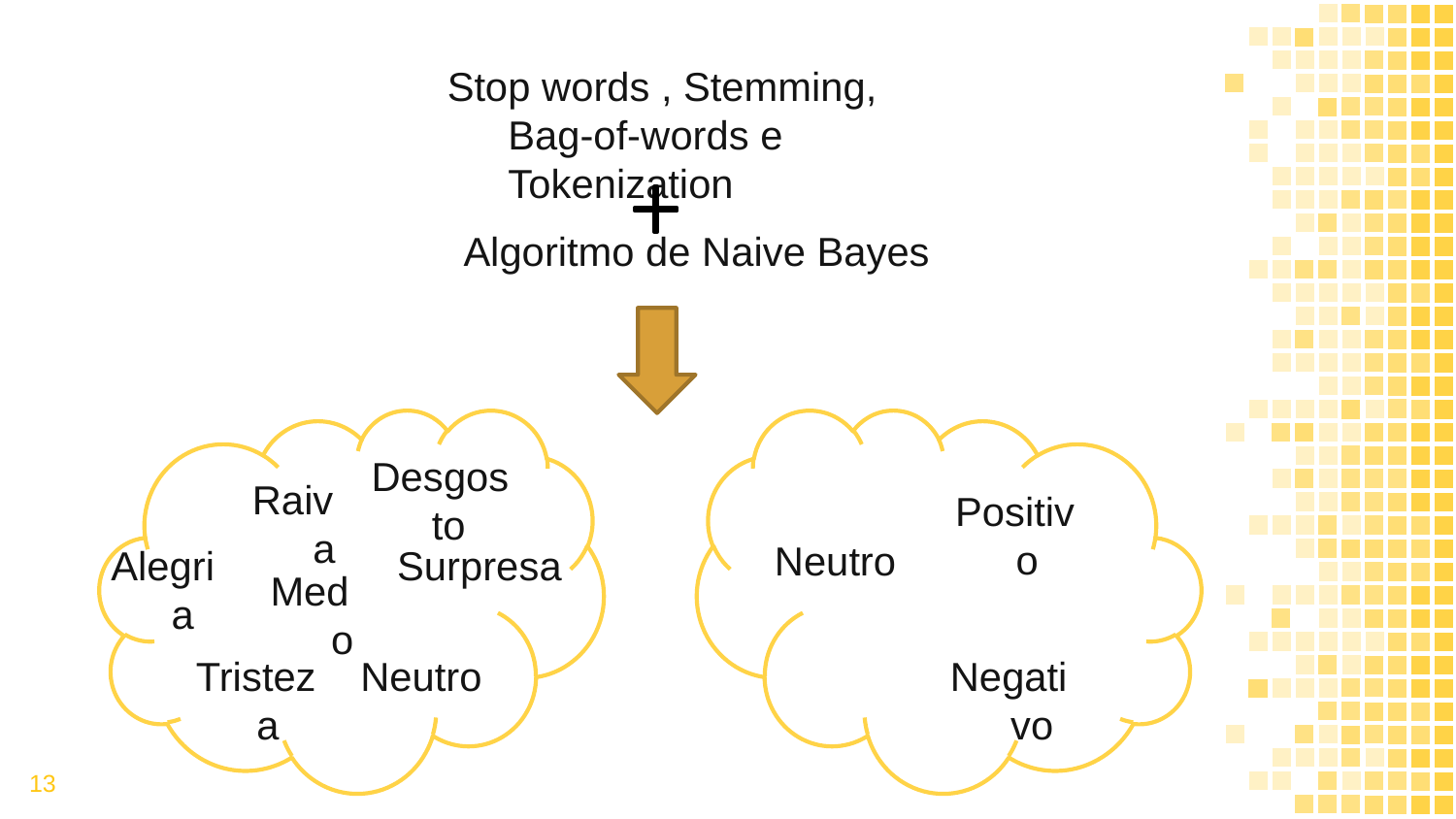

Stop words , Stemming, Bag-of-words e Tokenization

Algoritmo de Naive Bayes

Desgosto
Raiva
Positivo
Neutro
Surpresa
Alegria
Medo
Tristeza
Neutro
Negativo
13